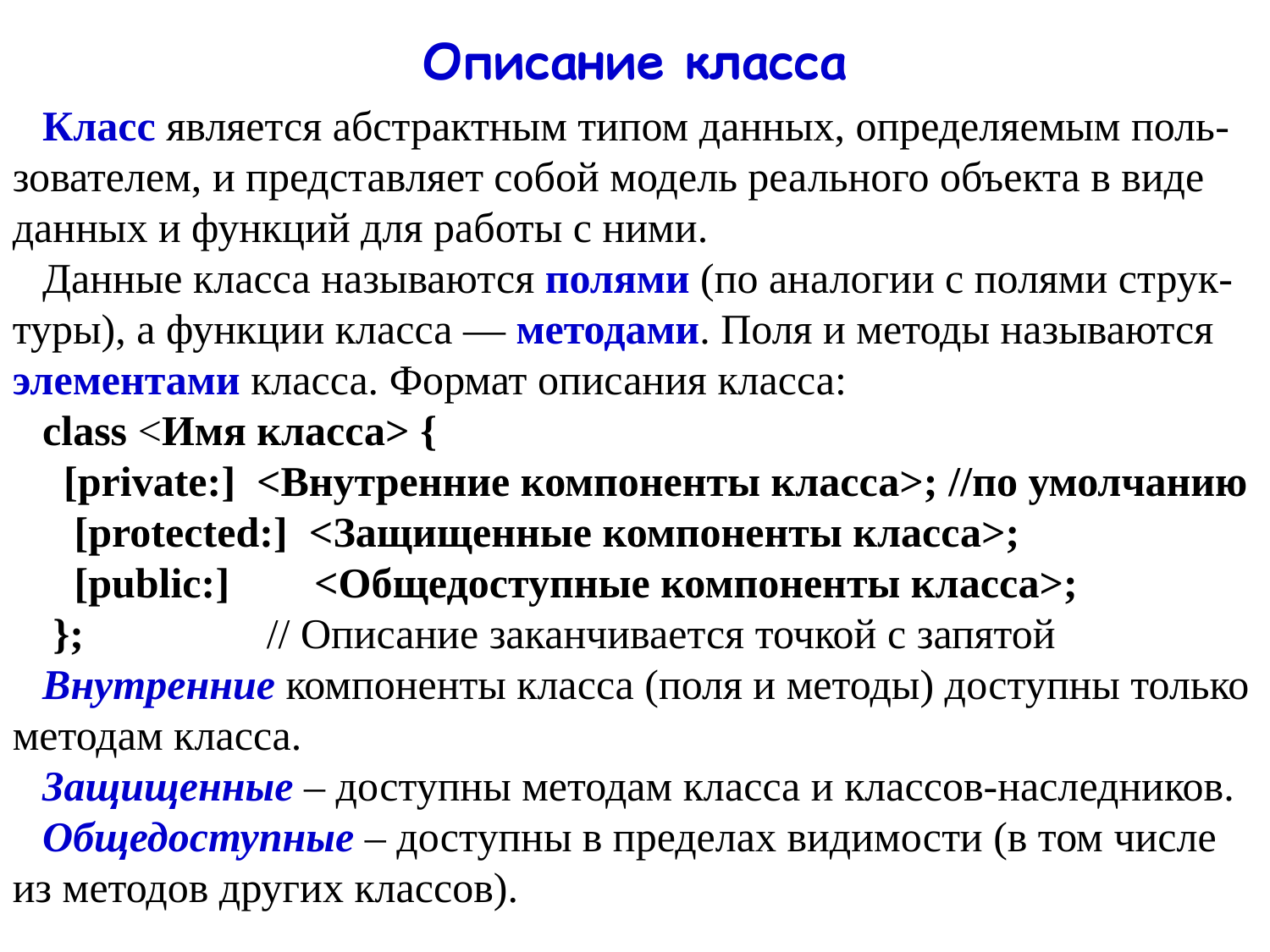

Описание класса
Класс является абстрактным типом данных, определяемым поль-зователем, и представляет собой модель реального объекта в виде данных и функций для работы с ними.
Данные класса называются полями (по аналогии с полями струк-туры), а функ­ции класса — методами. Поля и методы называются элементами класса. Формат описания класса:
class <Имя класса> {
  [private:]  <Внутренние компоненты класса>; //по умолчанию
   [protected:]  <Защищенные компоненты класса>;
   [public:]        <Общедоступные компоненты класса>;
 }; 		// Описание заканчивается точкой с запятой
Внутренние компоненты класса (поля и методы) доступны только методам класса.
Защищенные – доступны методам класса и классов-наследников.
Общедоступные – доступны в пределах видимости (в том числе из методов других классов).